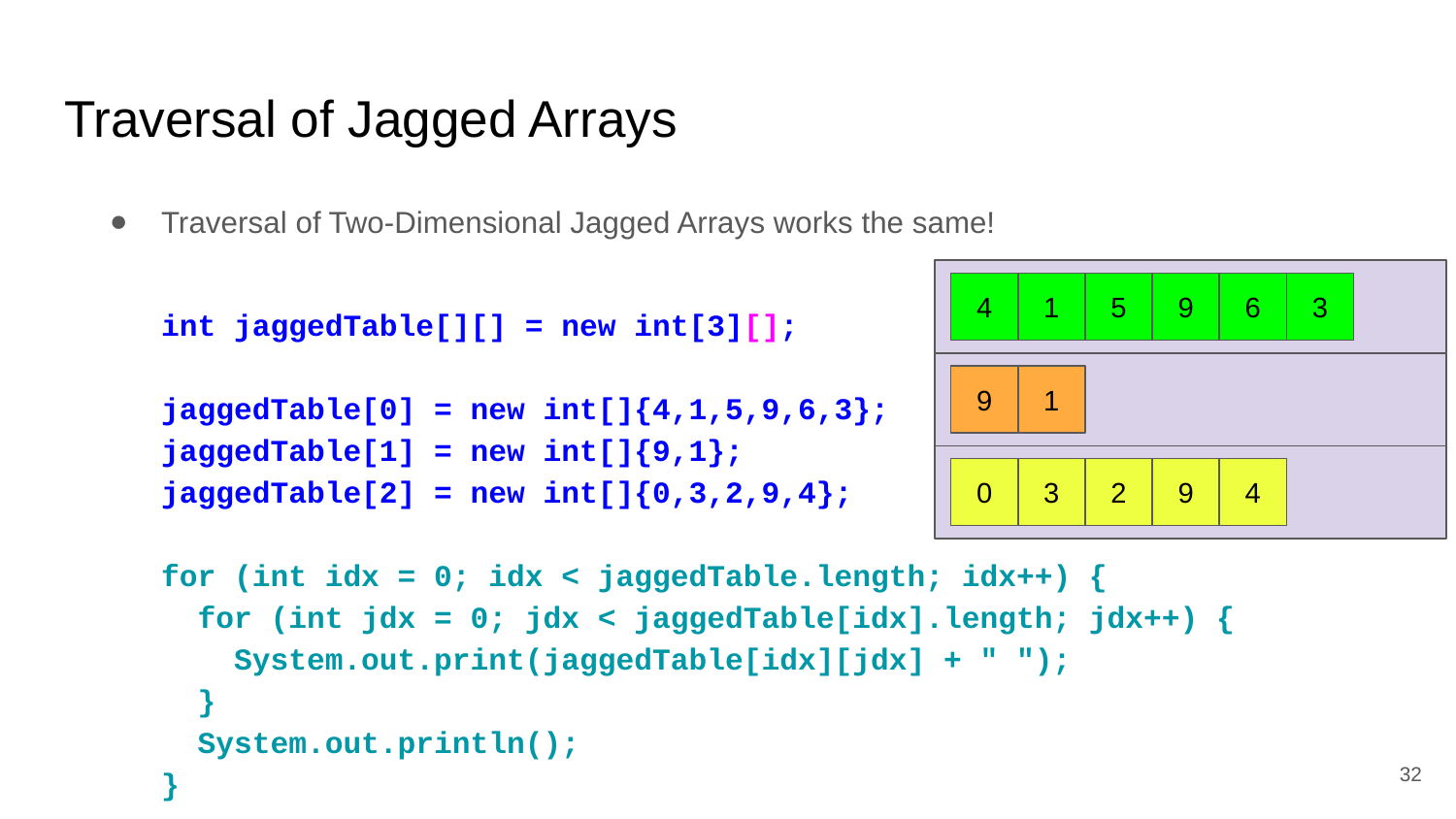

# Traversal of Jagged Arrays
Traversal of Two-Dimensional Jagged Arrays works the same!
int jaggedTable[][] = new int[3][];
jaggedTable[0] = new int[]{4,1,5,9,6,3};
jaggedTable[1] = new int[]{9,1};
jaggedTable[2] = new int[]{0,3,2,9,4};
for (int idx = 0; idx < jaggedTable.length; idx++) {
  for (int jdx = 0; jdx < jaggedTable[idx].length; jdx++) {
    System.out.print(jaggedTable[idx][jdx] + " ");
  }
  System.out.println();
}

4
1
5
9
6
3

9
1

0
3
2
9
4
32